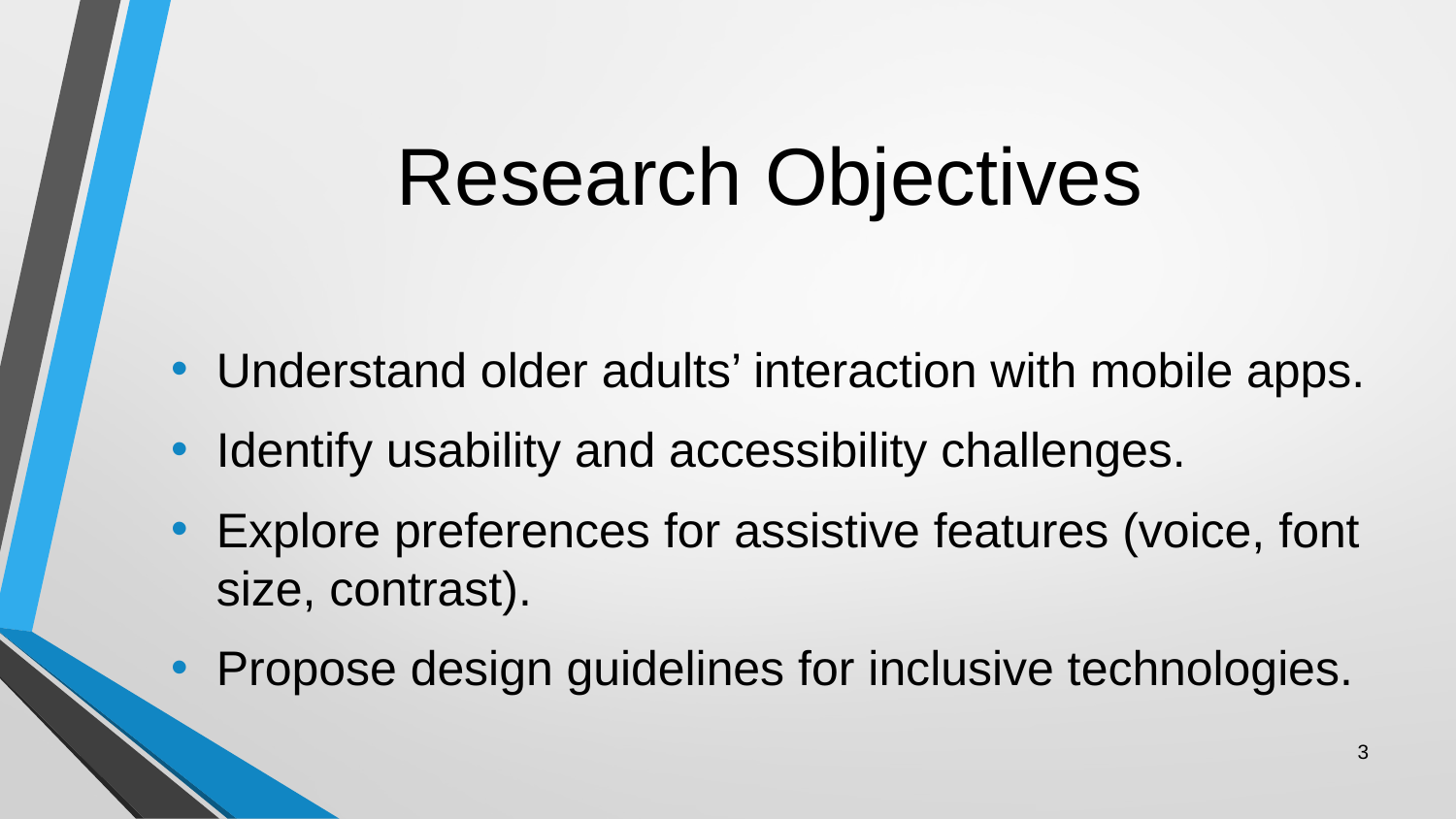

# Research Objectives
Understand older adults’ interaction with mobile apps.
Identify usability and accessibility challenges.
Explore preferences for assistive features (voice, font size, contrast).
Propose design guidelines for inclusive technologies.
3